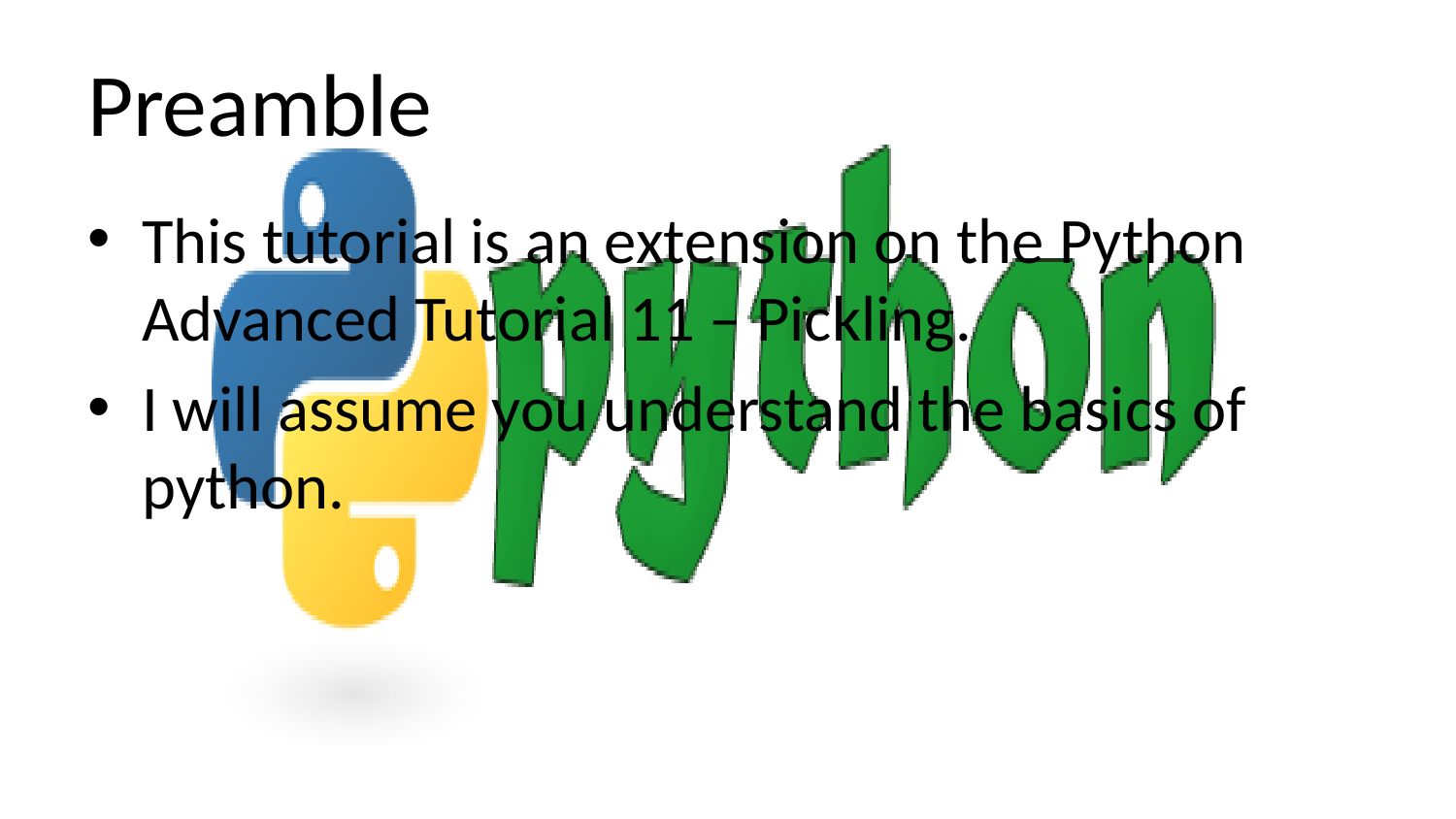

# Preamble
This tutorial is an extension on the Python Advanced Tutorial 11 – Pickling.
I will assume you understand the basics of python.